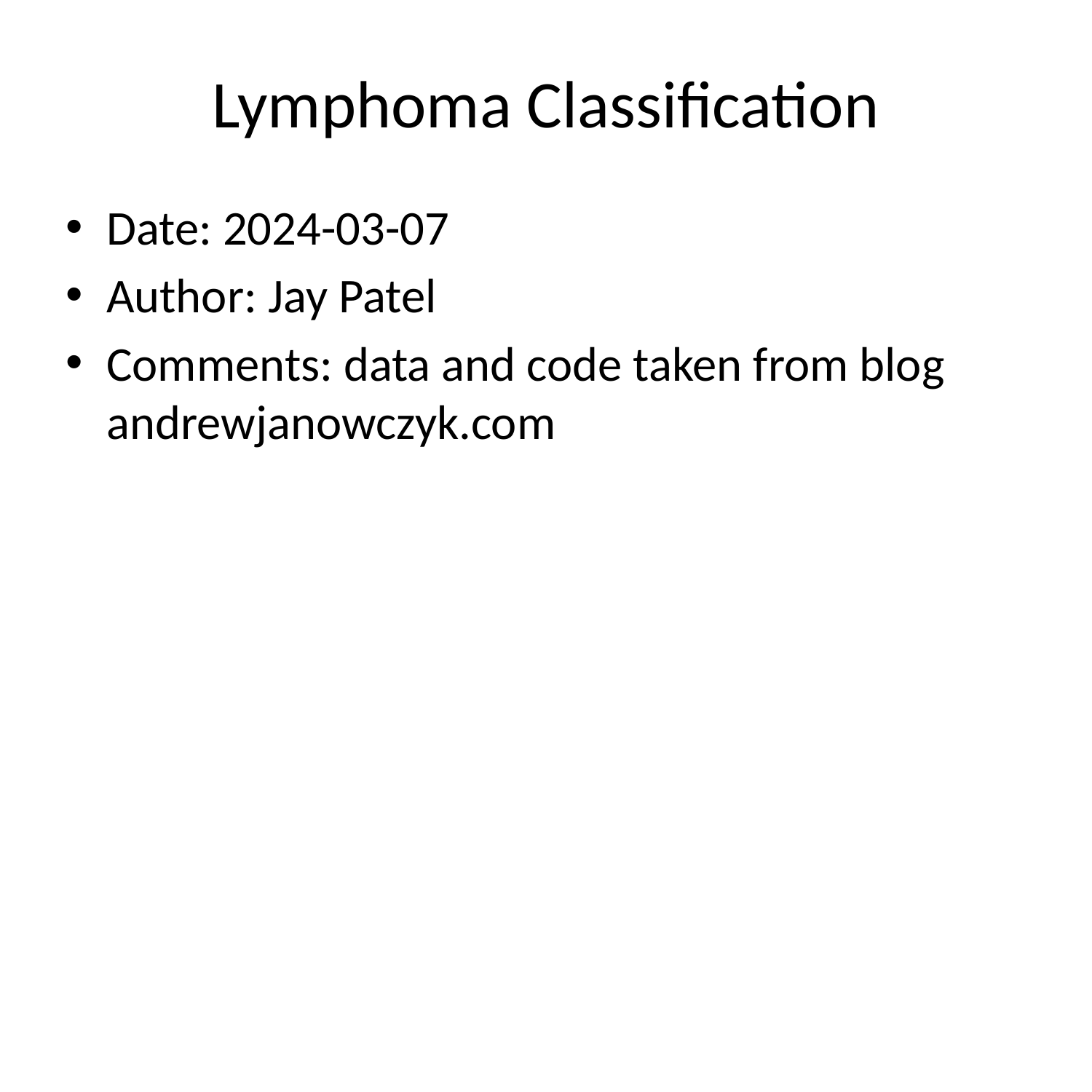

# Lymphoma Classification
Date: 2024-03-07
Author: Jay Patel
Comments: data and code taken from blog andrewjanowczyk.com